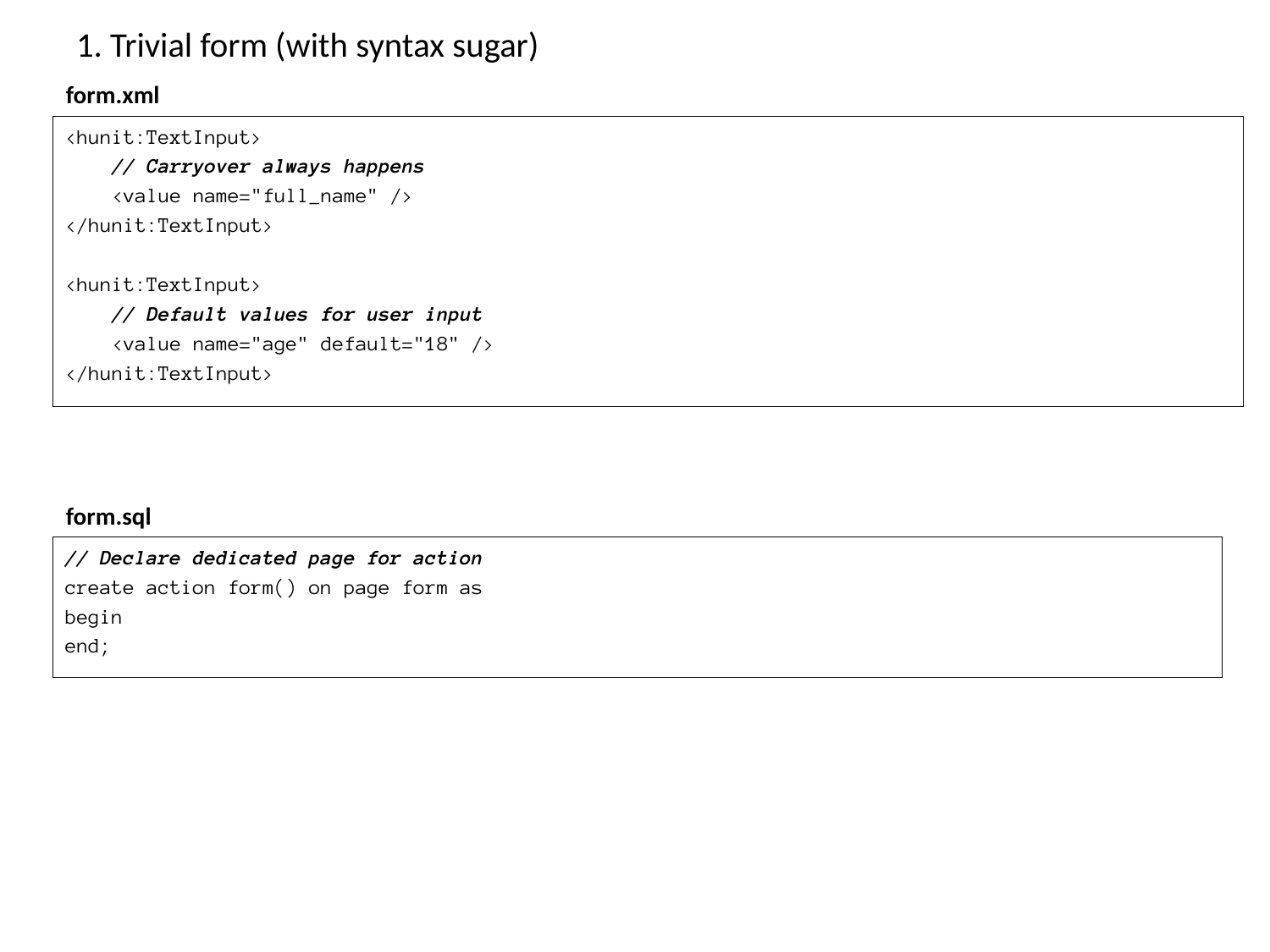

# 1. Trivial form (with syntax sugar)
form.xml
<hunit:TextInput>
    // Carryover always happens
    <value name="full_name" />
</hunit:TextInput>

<hunit:TextInput>
    // Default values for user input
    <value name="age" default="18" />
</hunit:TextInput>
form.sql
// Declare dedicated page for action
create action form() on page form as
begin
end;